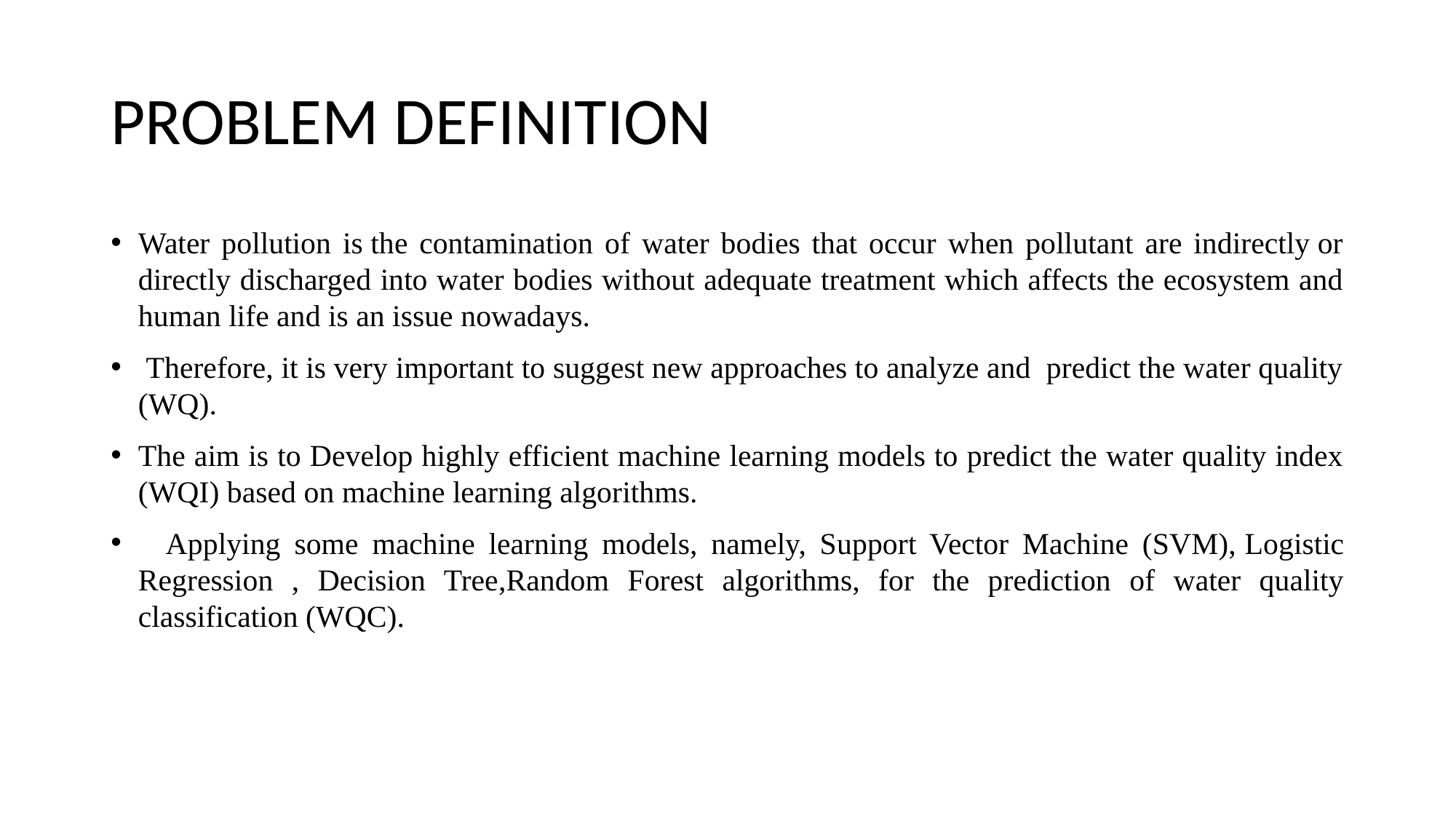

# PROBLEM DEFINITION
Water pollution is the contamination of water bodies that occur when pollutant are indirectly or directly discharged into water bodies without adequate treatment which affects the ecosystem and human life and is an issue nowadays.
 Therefore, it is very important to suggest new approaches to analyze and  predict the water quality (WQ).
The aim is to Develop highly efficient machine learning models to predict the water quality index (WQI) based on machine learning algorithms.
  Applying some machine learning models, namely, Support Vector Machine (SVM), Logistic Regression , Decision Tree,Random Forest algorithms, for the prediction of water quality classification (WQC).